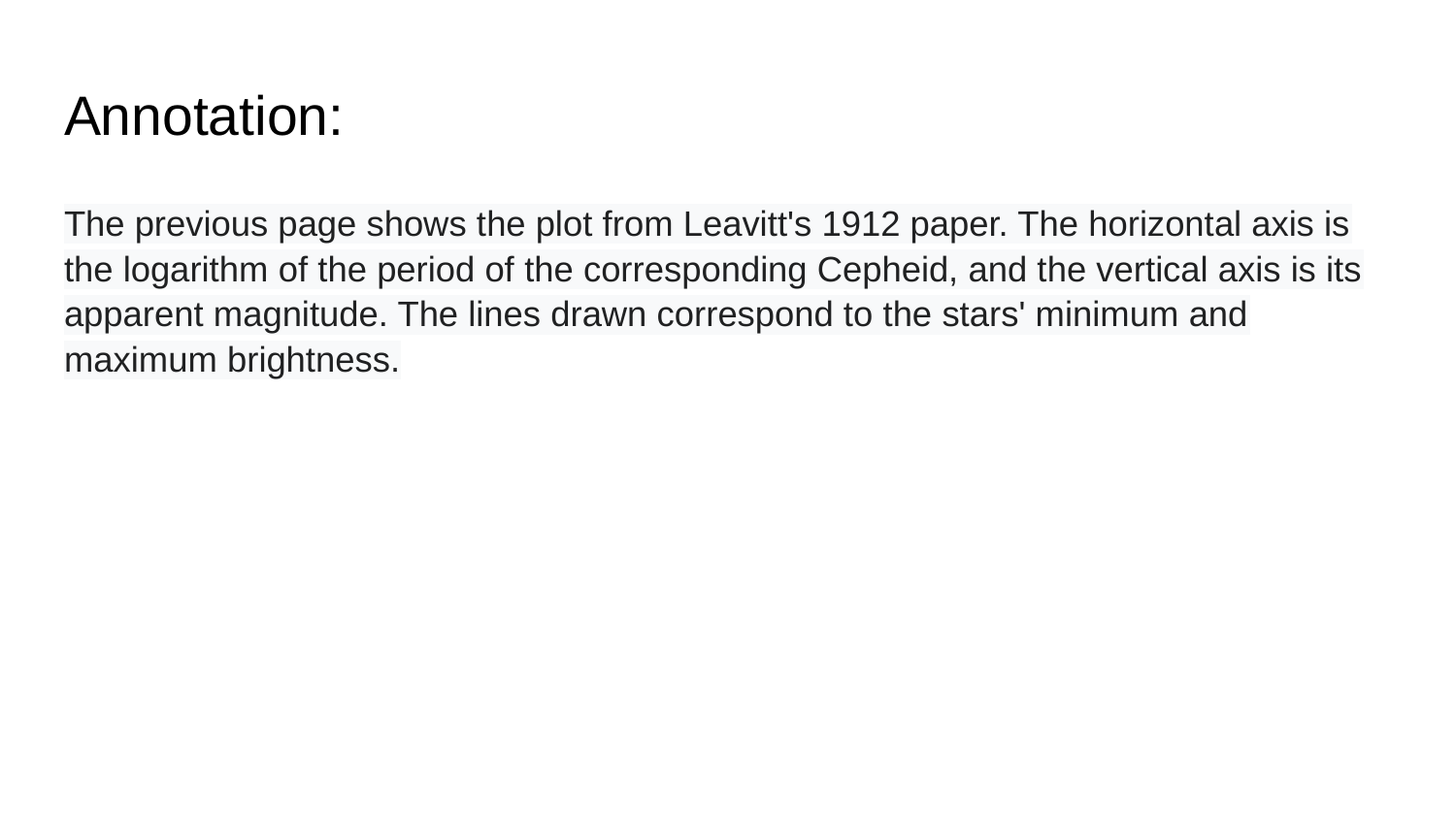

# Annotation:
The previous page shows the plot from Leavitt's 1912 paper. The horizontal axis is the logarithm of the period of the corresponding Cepheid, and the vertical axis is its apparent magnitude. The lines drawn correspond to the stars' minimum and maximum brightness.